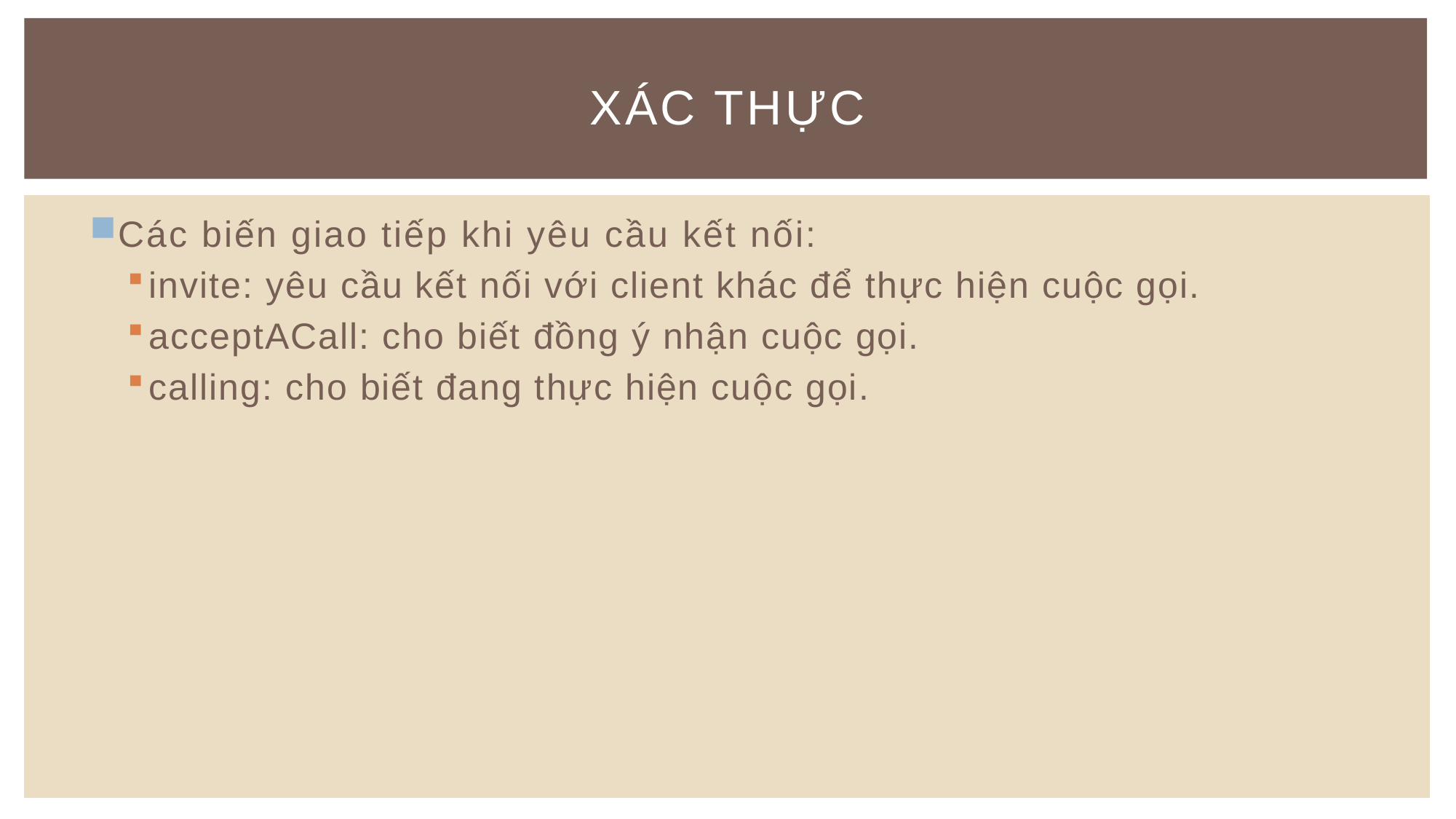

# XÁC THỰC
Các biến giao tiếp khi yêu cầu kết nối:
invite: yêu cầu kết nối với client khác để thực hiện cuộc gọi.
acceptACall: cho biết đồng ý nhận cuộc gọi.
calling: cho biết đang thực hiện cuộc gọi.